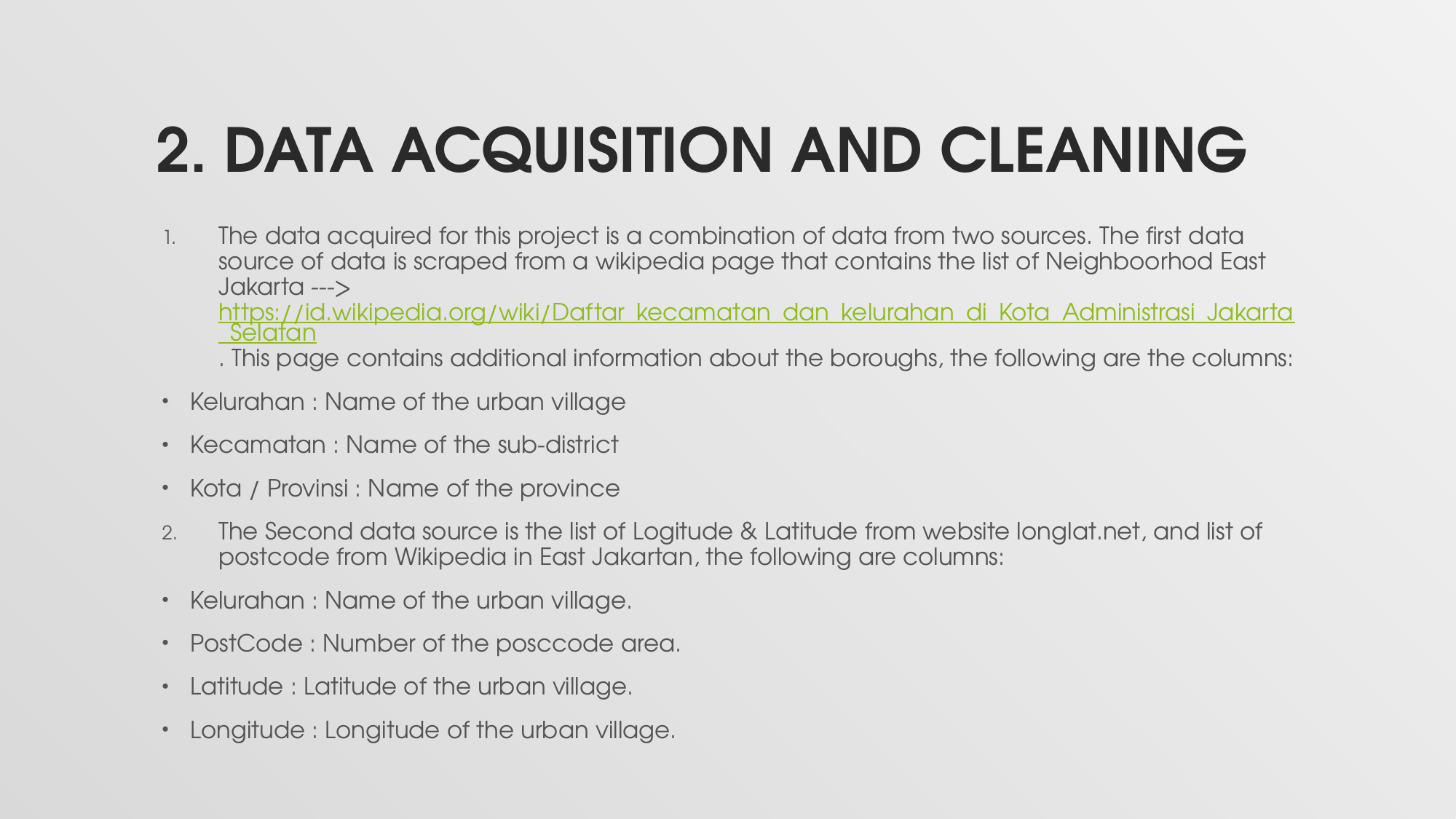

# 2. Data Acquisition and Cleaning
The data acquired for this project is a combination of data from two sources. The first data source of data is scraped from a wikipedia page that contains the list of Neighboorhod East Jakarta ---> https://id.wikipedia.org/wiki/Daftar_kecamatan_dan_kelurahan_di_Kota_Administrasi_Jakarta_Selatan. This page contains additional information about the boroughs, the following are the columns:
Kelurahan : Name of the urban village
Kecamatan : Name of the sub-district
Kota / Provinsi : Name of the province
The Second data source is the list of Logitude & Latitude from website longlat.net, and list of postcode from Wikipedia in East Jakartan, the following are columns:
Kelurahan : Name of the urban village.
PostCode : Number of the posccode area.
Latitude : Latitude of the urban village.
Longitude : Longitude of the urban village.